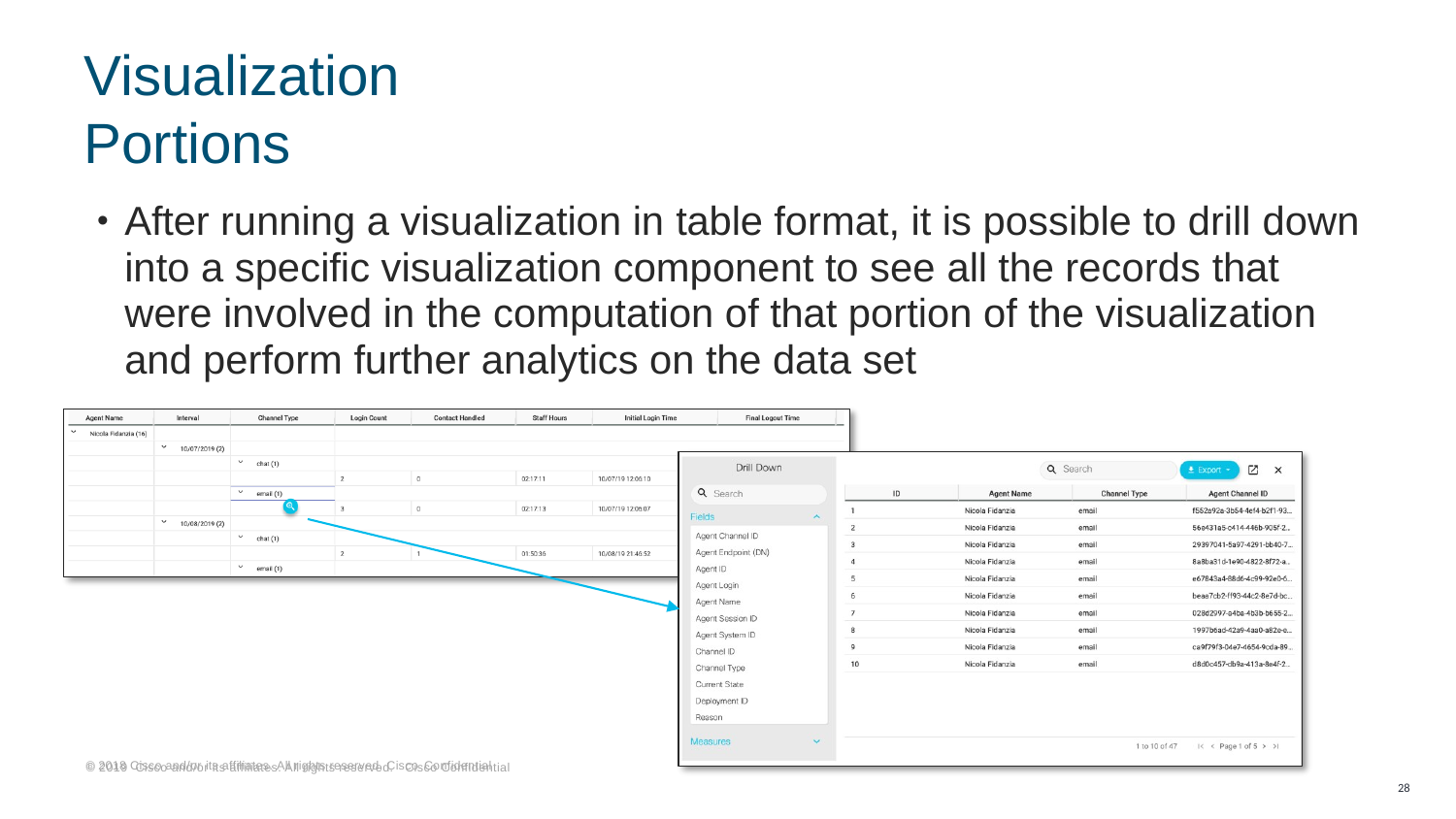

# Visualization Portions
After running a visualization in table format, it is possible to drill down  into a specific visualization component to see all the records that  were involved in the computation of that portion of the visualization  and perform further analytics on the data set

© 2018 Cisco and/or its affiliates. All rights reserved. Cisco Confidential
28